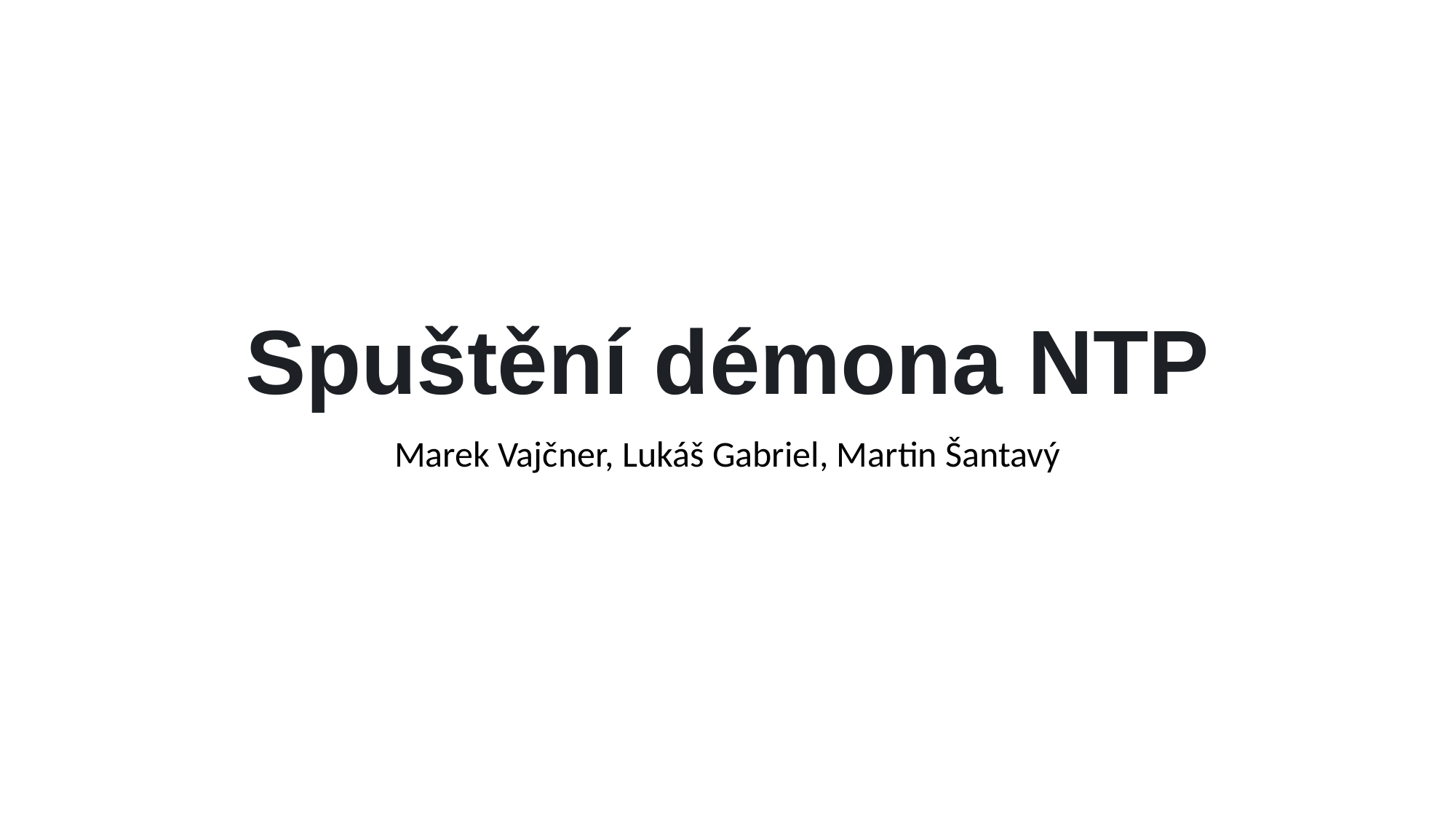

# Spuštění démona NTP
Marek Vajčner, Lukáš Gabriel, Martin Šantavý